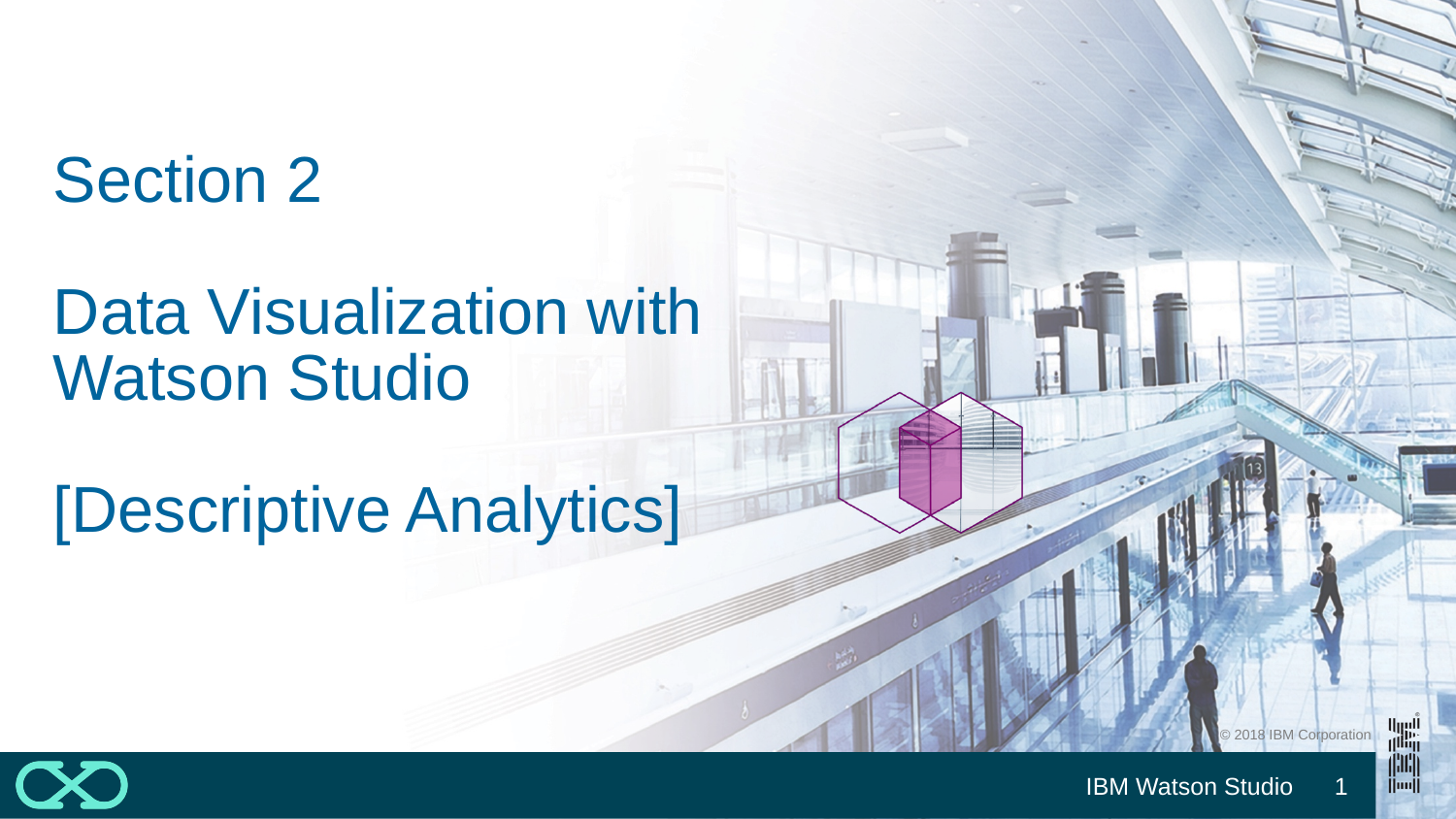

# Section 2 Data Visualization with Watson Studio [Descriptive Analytics]